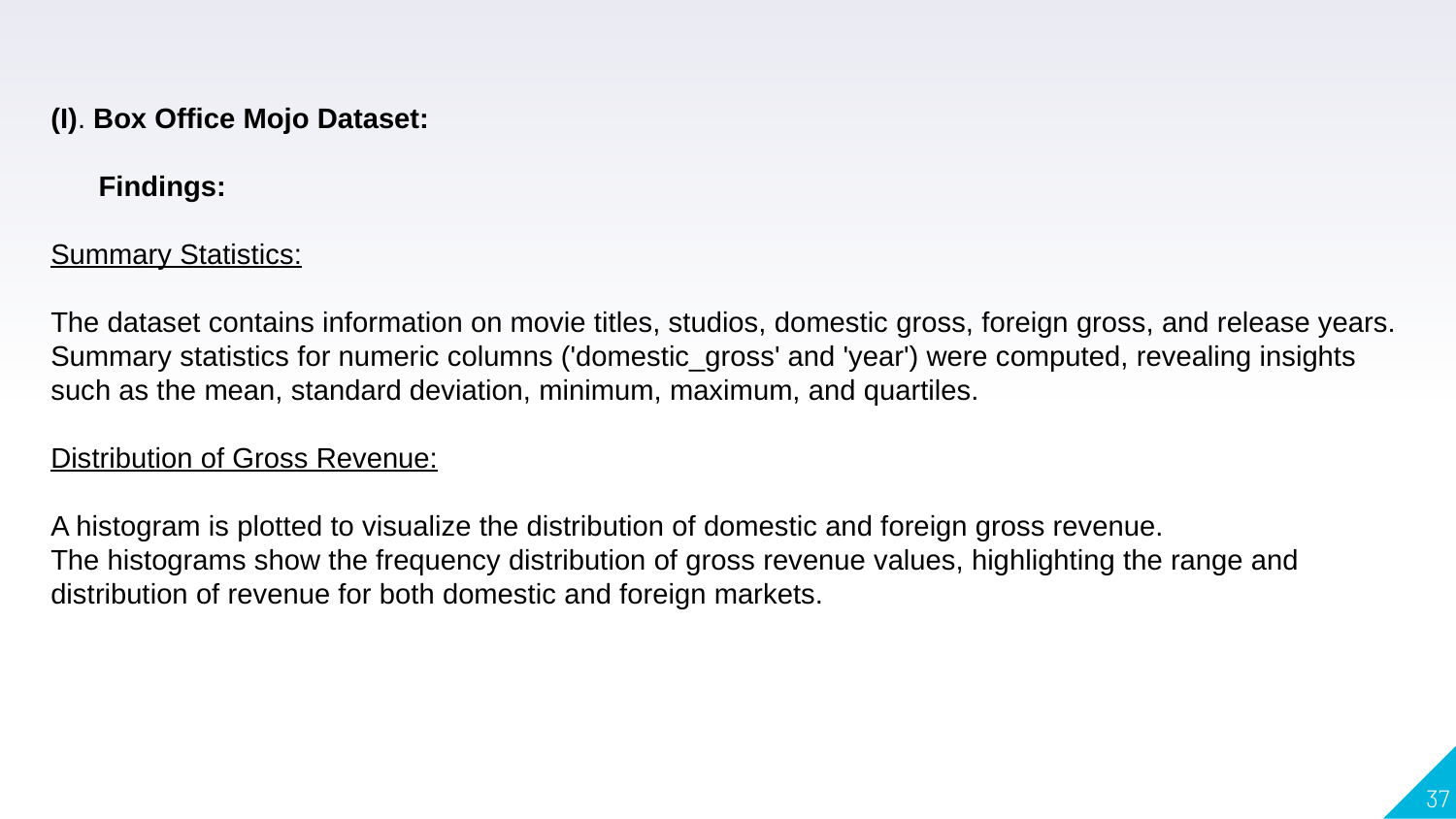

(I). Box Office Mojo Dataset:

      Findings:

Summary Statistics:

The dataset contains information on movie titles, studios, domestic gross, foreign gross, and release years.
Summary statistics for numeric columns ('domestic_gross' and 'year') were computed, revealing insights such as the mean, standard deviation, minimum, maximum, and quartiles.

Distribution of Gross Revenue:

A histogram is plotted to visualize the distribution of domestic and foreign gross revenue.
The histograms show the frequency distribution of gross revenue values, highlighting the range and distribution of revenue for both domestic and foreign markets.
37